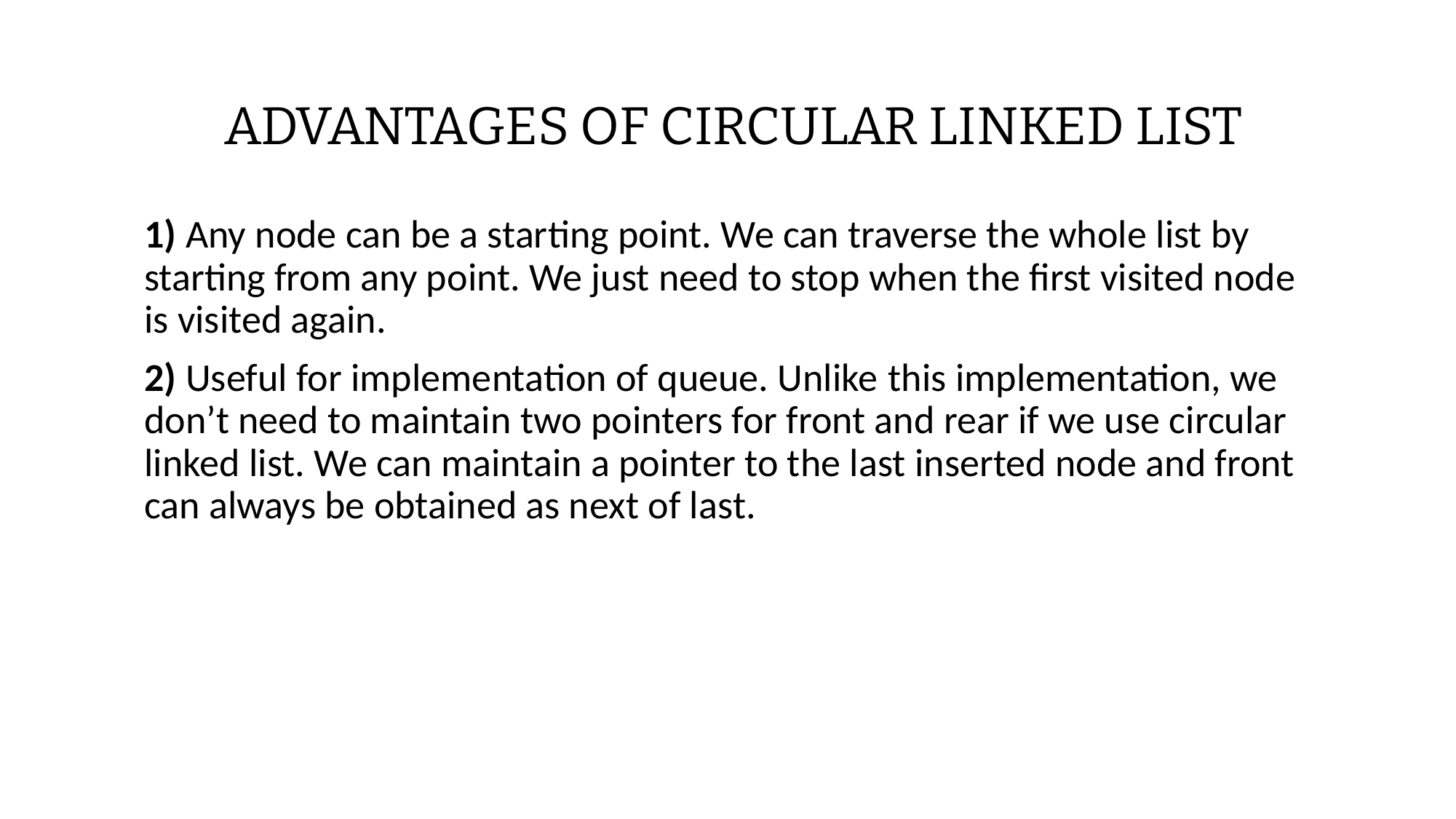

# ADVANTAGES OF CIRCULAR LINKED LIST
1) Any node can be a starting point. We can traverse the whole list by starting from any point. We just need to stop when the first visited node is visited again.
2) Useful for implementation of queue. Unlike this implementation, we don’t need to maintain two pointers for front and rear if we use circular linked list. We can maintain a pointer to the last inserted node and front can always be obtained as next of last.